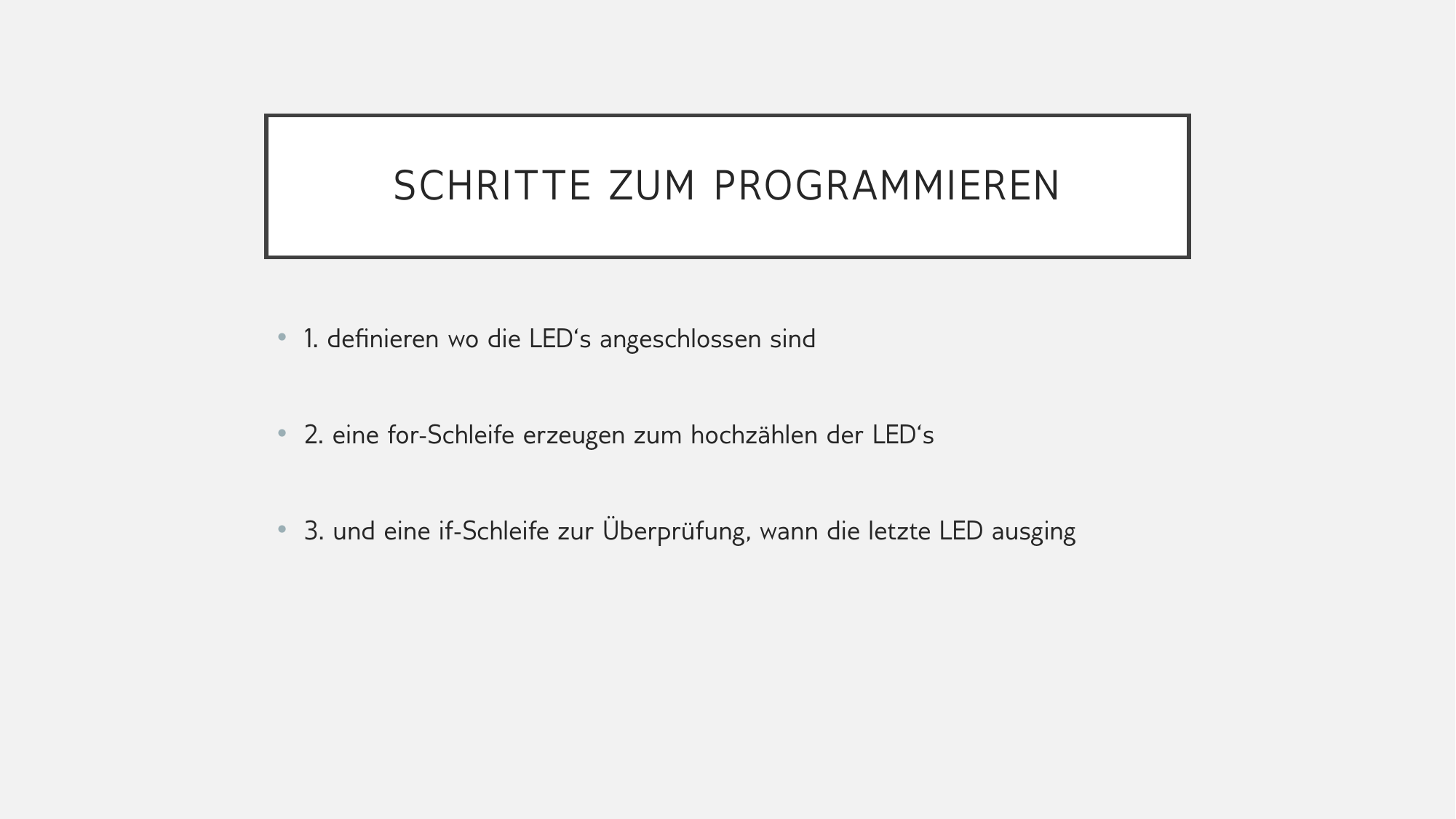

# Schritte zum programmieren
1. definieren wo die LED‘s angeschlossen sind

2. eine for-Schleife erzeugen zum hochzählen der LED‘s

3. und eine if-Schleife zur Überprüfung, wann die letzte LED ausging